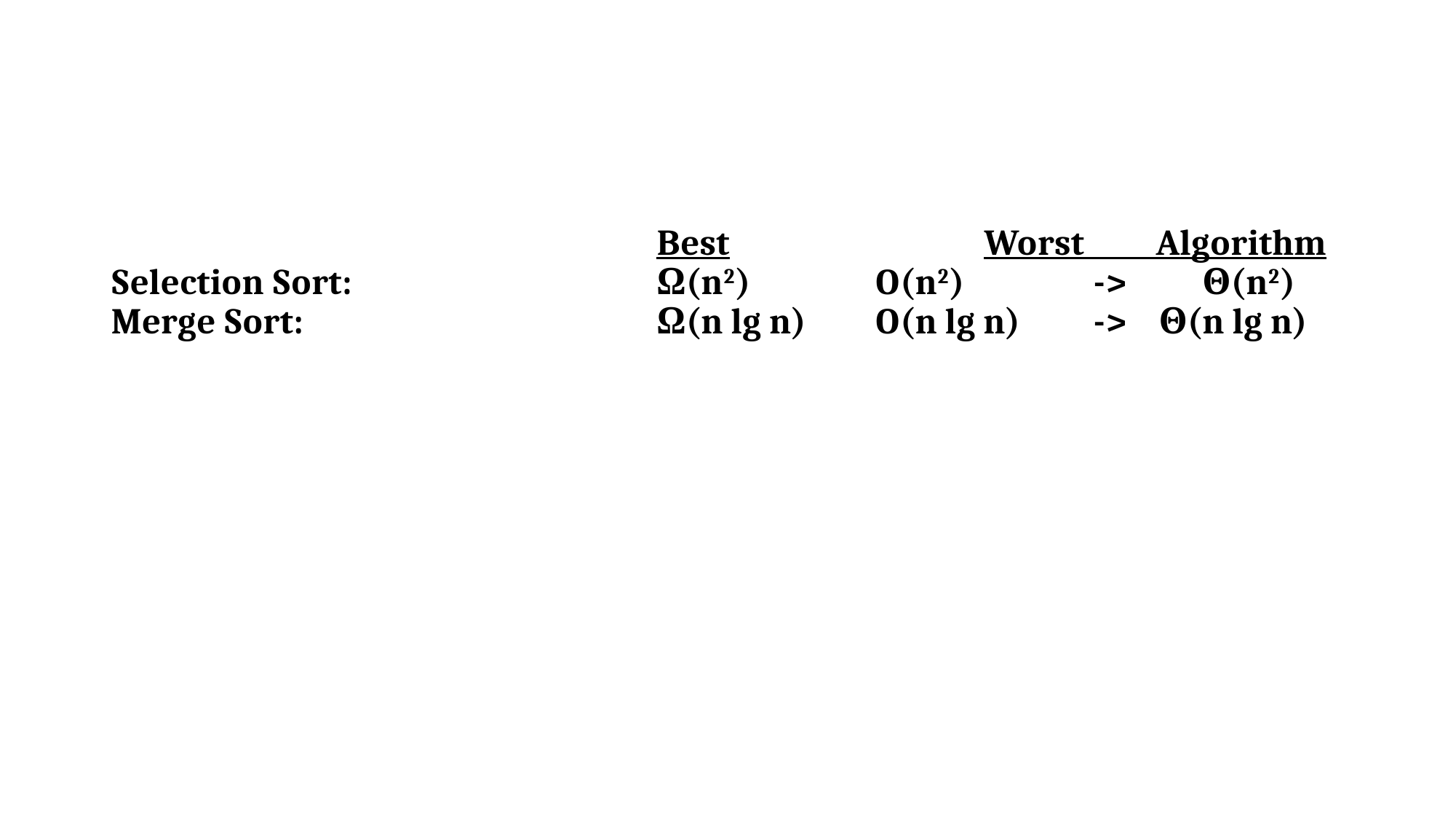

#
					Best			Worst         Algorithm
Selection Sort:			Ω(n2)		O(n2)		->	Θ(n2)
Merge Sort:				Ω(n lg n)	O(n lg n)	->    Θ(n lg n)